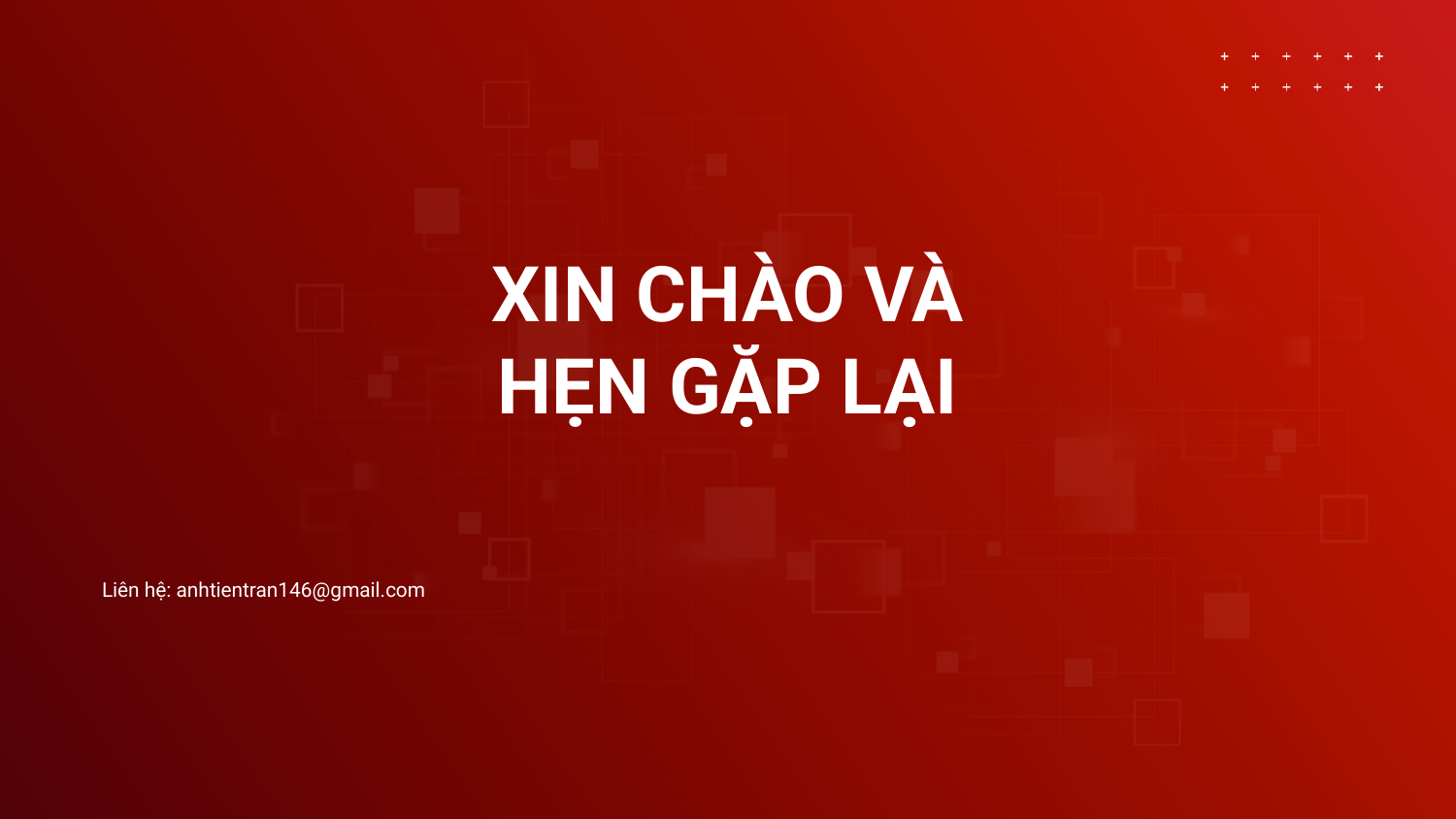

XIN CHÀO VÀ
HẸN GẶP LẠI
Liên hệ: anhtientran146@gmail.com